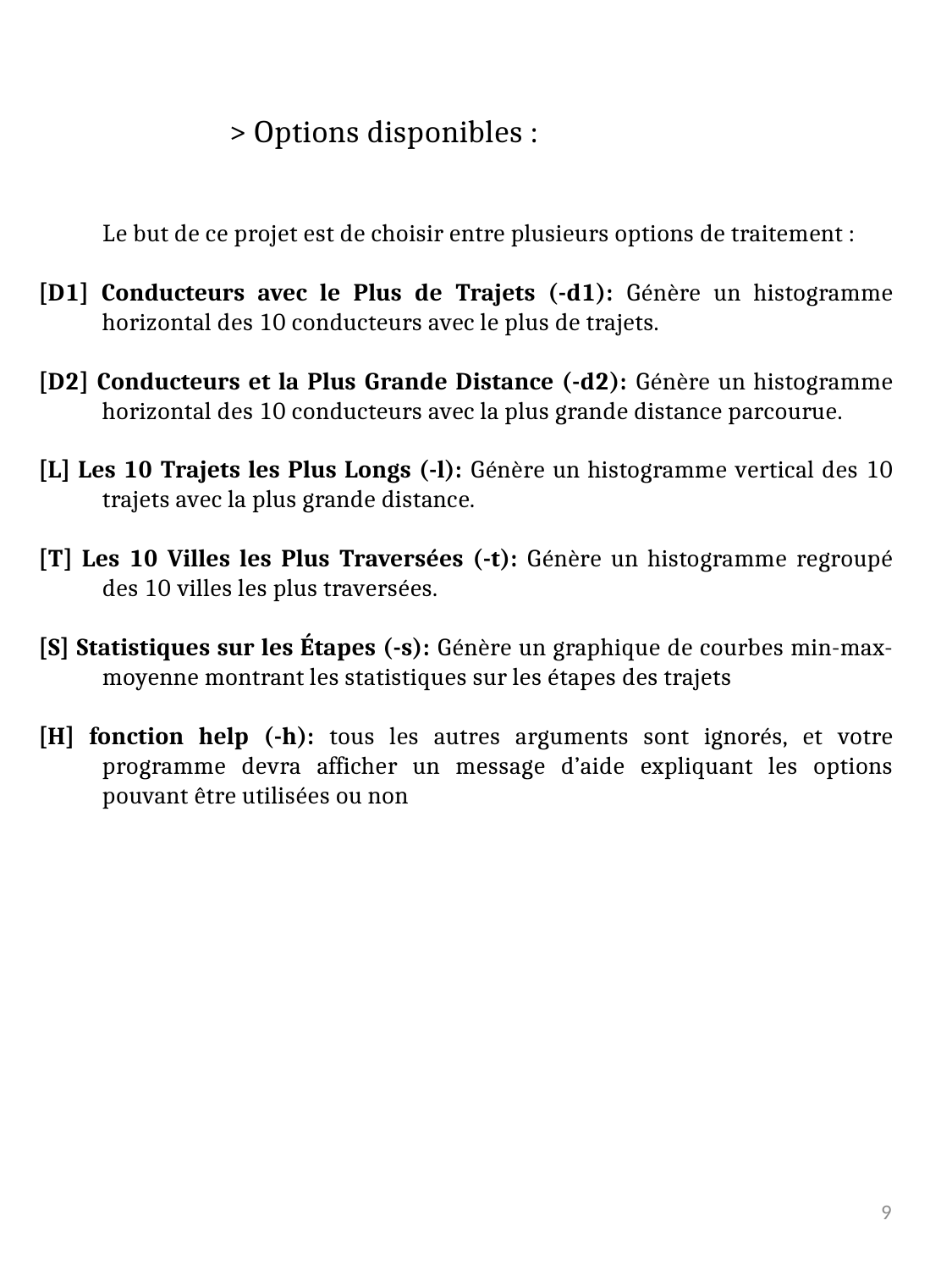

> Options disponibles :

	Le but de ce projet est de choisir entre plusieurs options de traitement :

[D1] Conducteurs avec le Plus de Trajets (-d1): Génère un histogramme horizontal des 10 conducteurs avec le plus de trajets.

[D2] Conducteurs et la Plus Grande Distance (-d2): Génère un histogramme horizontal des 10 conducteurs avec la plus grande distance parcourue.

[L] Les 10 Trajets les Plus Longs (-l): Génère un histogramme vertical des 10 trajets avec la plus grande distance.

[T] Les 10 Villes les Plus Traversées (-t): Génère un histogramme regroupé des 10 villes les plus traversées.

[S] Statistiques sur les Étapes (-s): Génère un graphique de courbes min-max-moyenne montrant les statistiques sur les étapes des trajets

[H] fonction help (-h): tous les autres arguments sont ignorés, et votre programme devra afficher un message d’aide expliquant les options pouvant être utilisées ou non

9